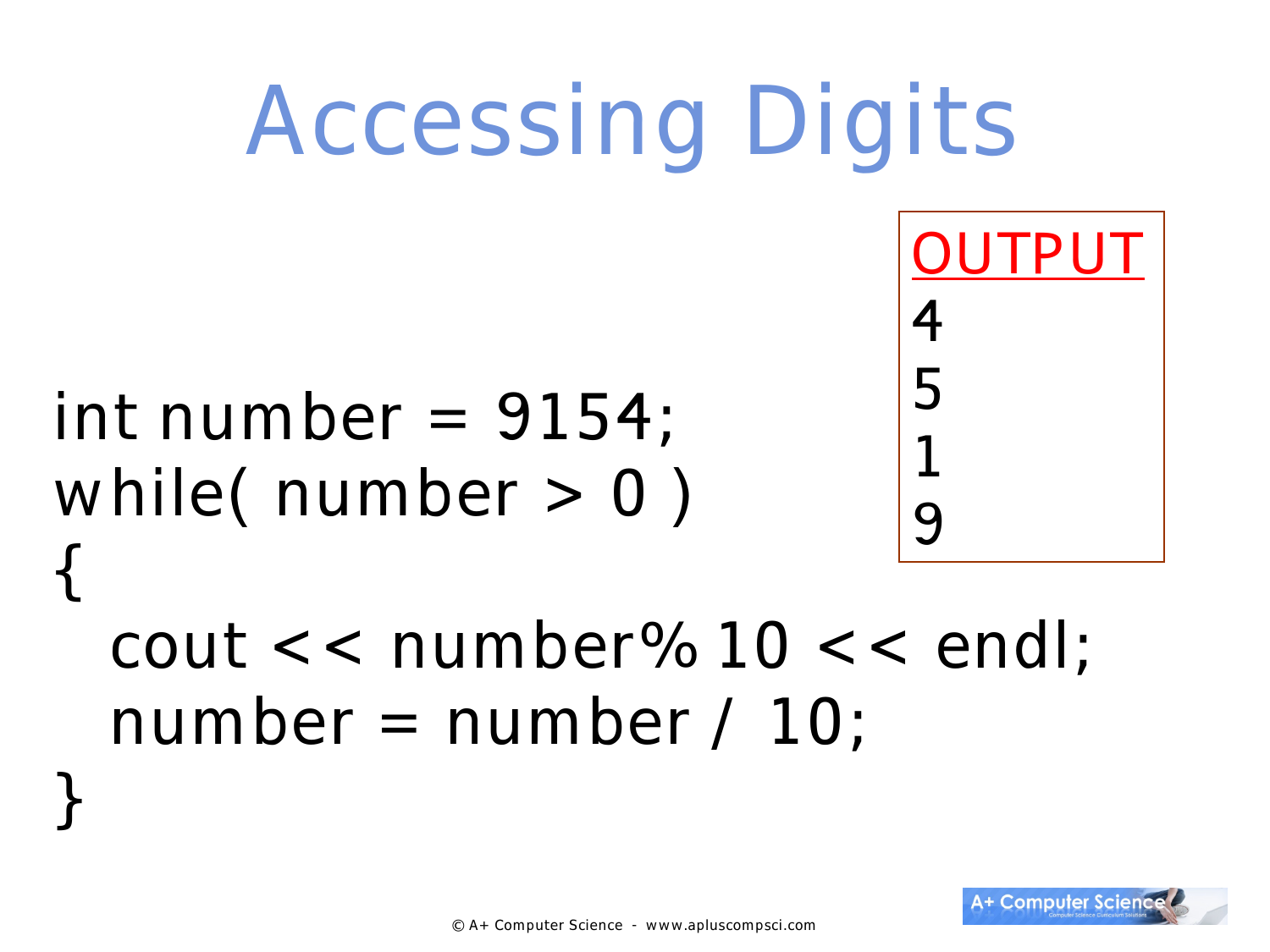

Accessing Digits
OUTPUT4
5
1
9
int number = 9154;
while( number > 0 )
{
   cout << number%10 << endl;
   number = number / 10;
}

© A+ Computer Science  -  www.apluscompsci.com